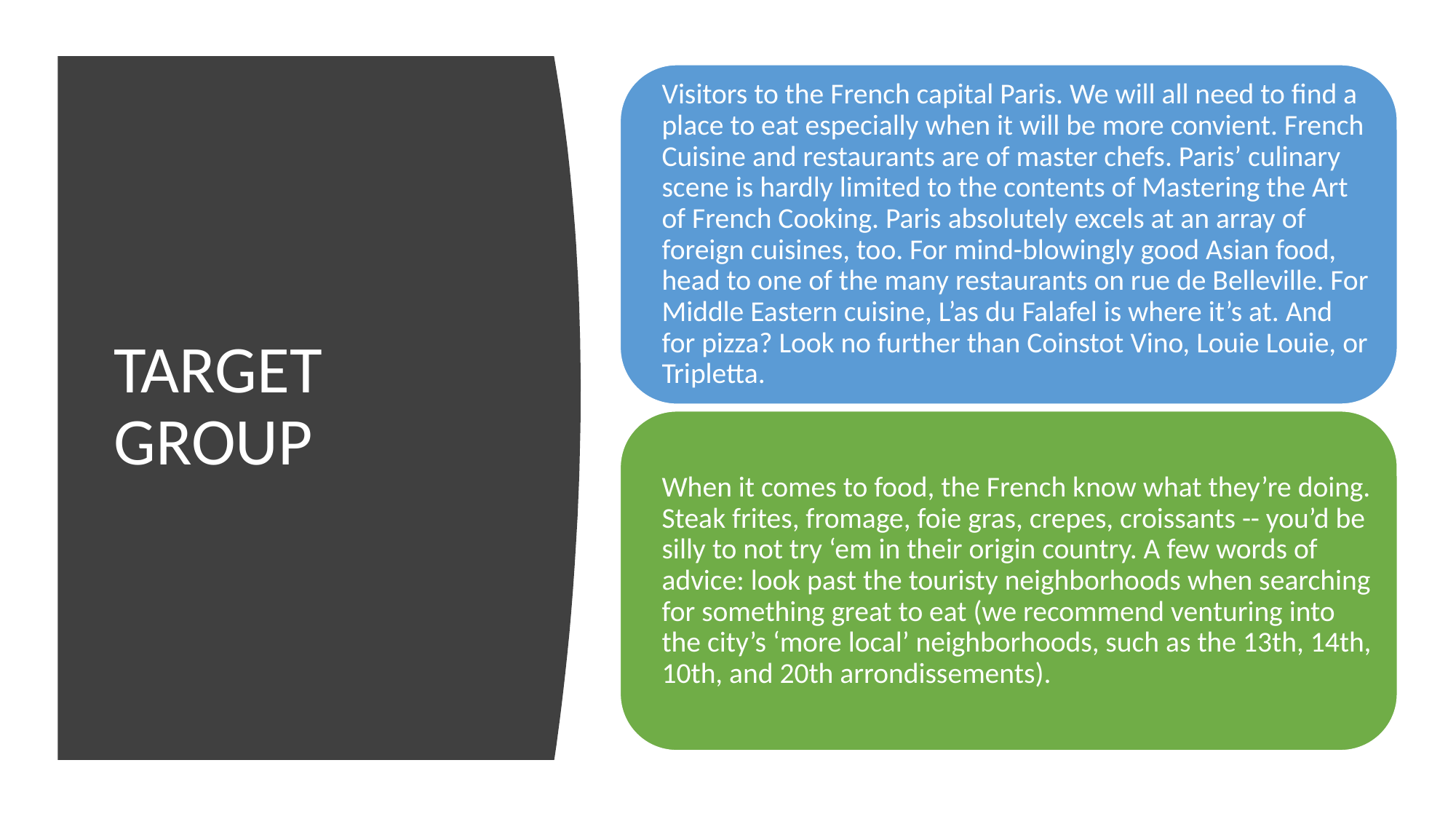

Visitors to the French capital Paris. We will all need to find a place to eat especially when it will be more convient. French Cuisine and restaurants are of master chefs. Paris’ culinary scene is hardly limited to the contents of Mastering the Art of French Cooking. Paris absolutely excels at an array of foreign cuisines, too. For mind-blowingly good Asian food, head to one of the many restaurants on rue de Belleville. For Middle Eastern cuisine, L’as du Falafel is where it’s at. And for pizza? Look no further than Coinstot Vino, Louie Louie, or Tripletta.
When it comes to food, the French know what they’re doing. Steak frites, fromage, foie gras, crepes, croissants -- you’d be silly to not try ‘em in their origin country. A few words of advice: look past the touristy neighborhoods when searching for something great to eat (we recommend venturing into the city’s ‘more local’ neighborhoods, such as the 13th, 14th, 10th, and 20th arrondissements).

# TARGET GROUP